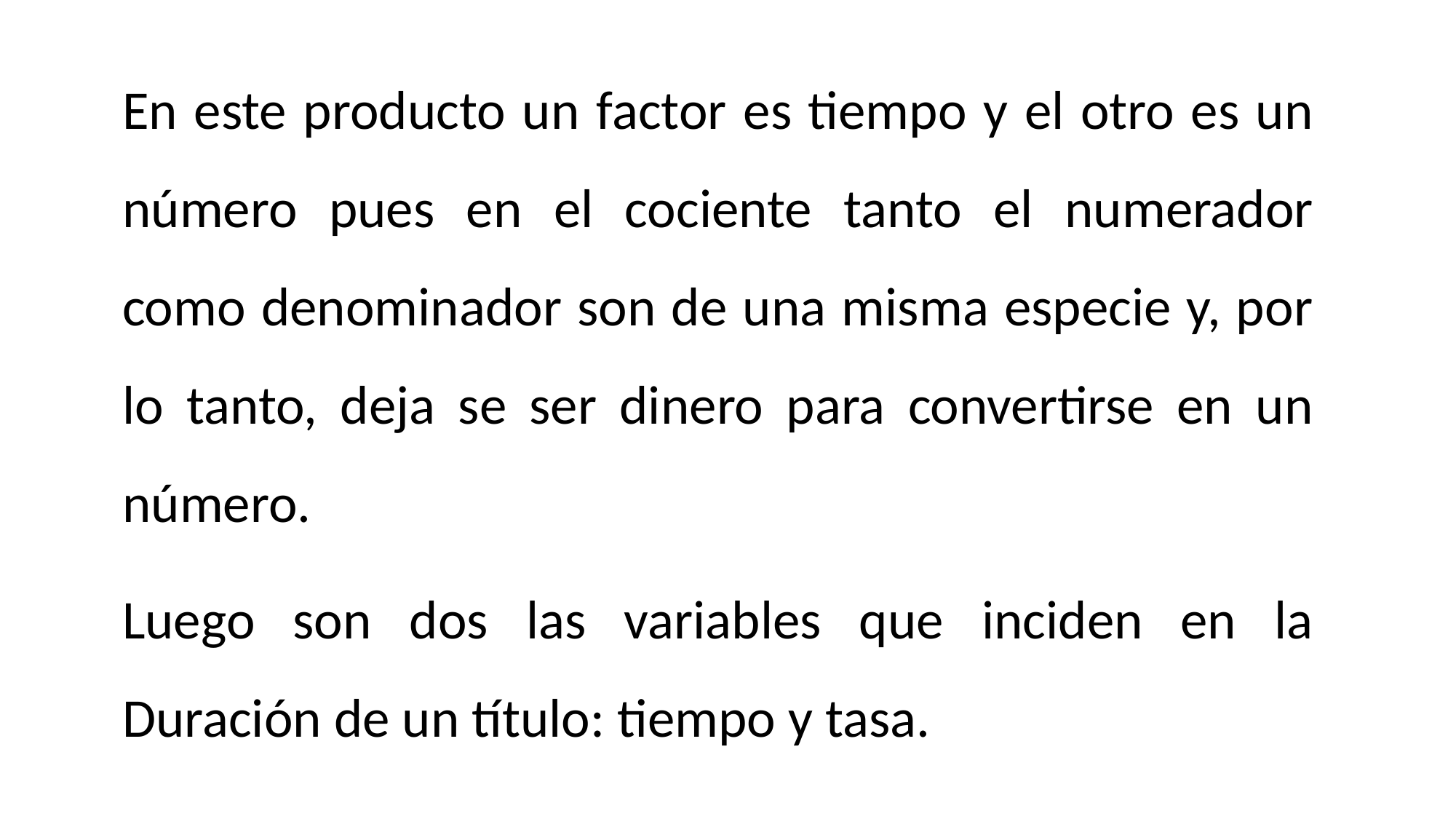

En este producto un factor es tiempo y el otro es un número pues en el cociente tanto el numerador como denominador son de una misma especie y, por lo tanto, deja se ser dinero para convertirse en un número.
Luego son dos las variables que inciden en la Duración de un título: tiempo y tasa.